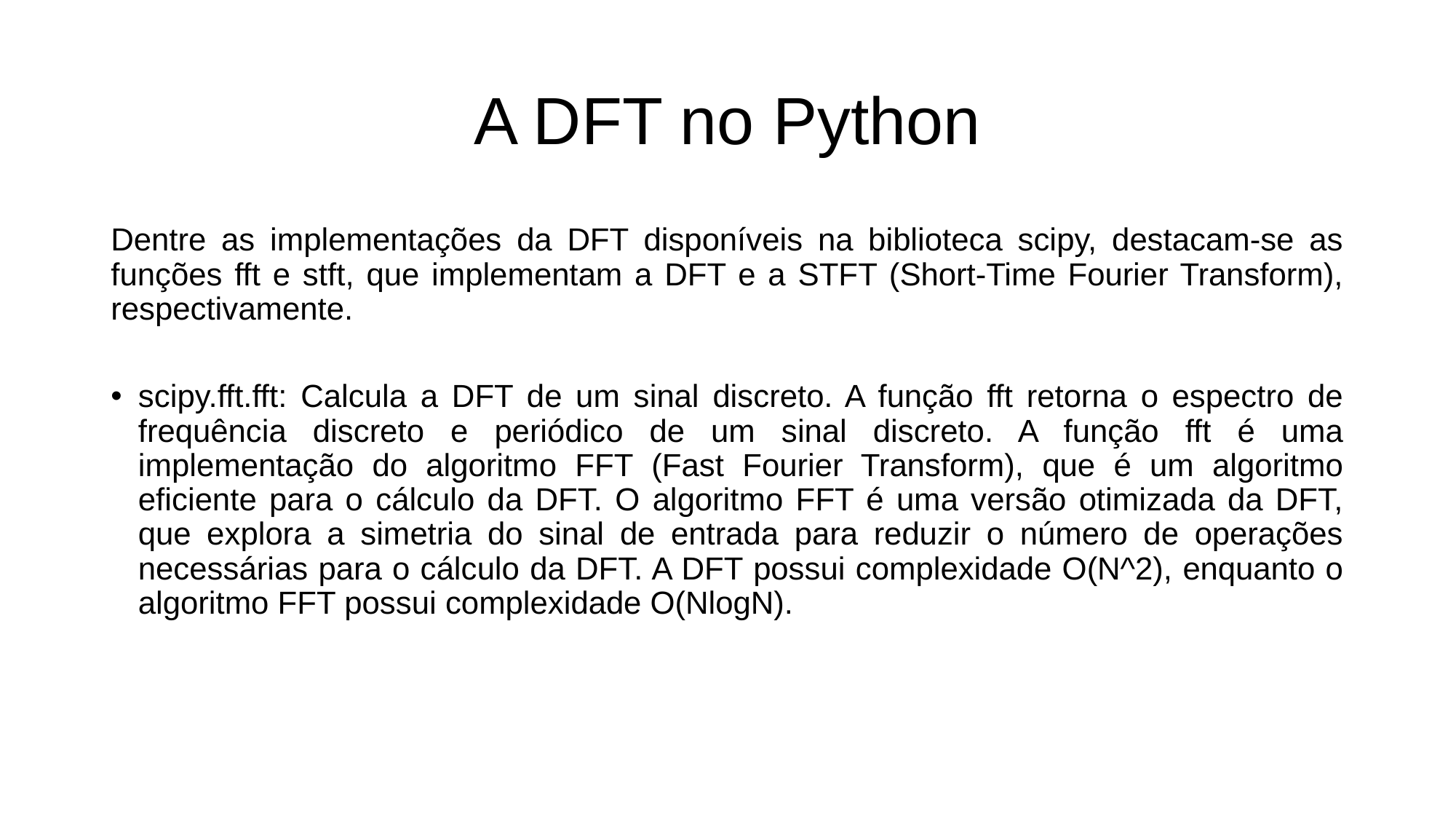

# A DFT no Python
Dentre as implementações da DFT disponíveis na biblioteca scipy, destacam-se as funções fft e stft, que implementam a DFT e a STFT (Short-Time Fourier Transform), respectivamente.
scipy.fft.fft: Calcula a DFT de um sinal discreto. A função fft retorna o espectro de frequência discreto e periódico de um sinal discreto. A função fft é uma implementação do algoritmo FFT (Fast Fourier Transform), que é um algoritmo eficiente para o cálculo da DFT. O algoritmo FFT é uma versão otimizada da DFT, que explora a simetria do sinal de entrada para reduzir o número de operações necessárias para o cálculo da DFT. A DFT possui complexidade O(N^2), enquanto o algoritmo FFT possui complexidade O(NlogN).